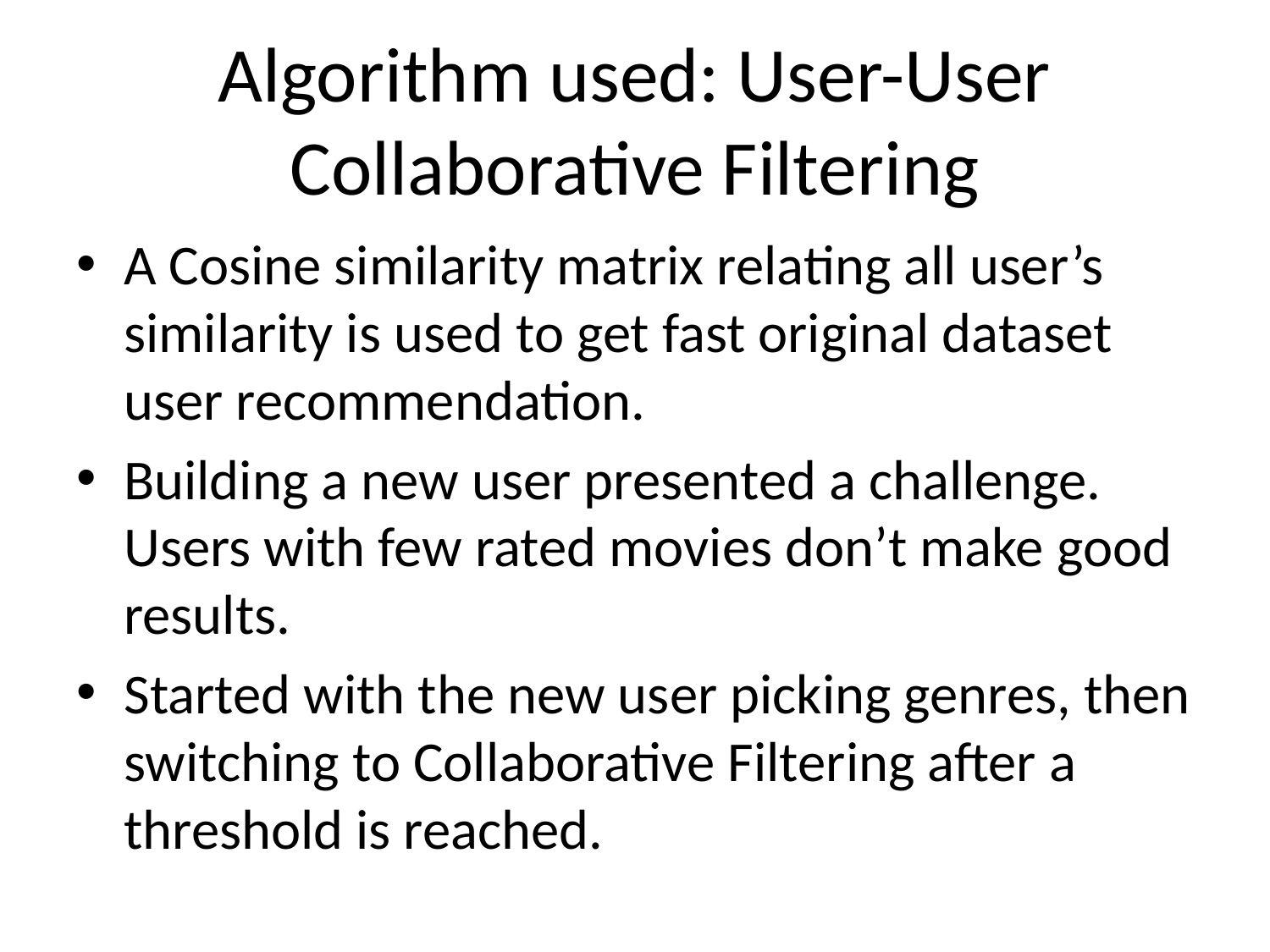

# Algorithm used: User-User Collaborative Filtering
A Cosine similarity matrix relating all user’s similarity is used to get fast original dataset user recommendation.
Building a new user presented a challenge. Users with few rated movies don’t make good results.
Started with the new user picking genres, then switching to Collaborative Filtering after a threshold is reached.